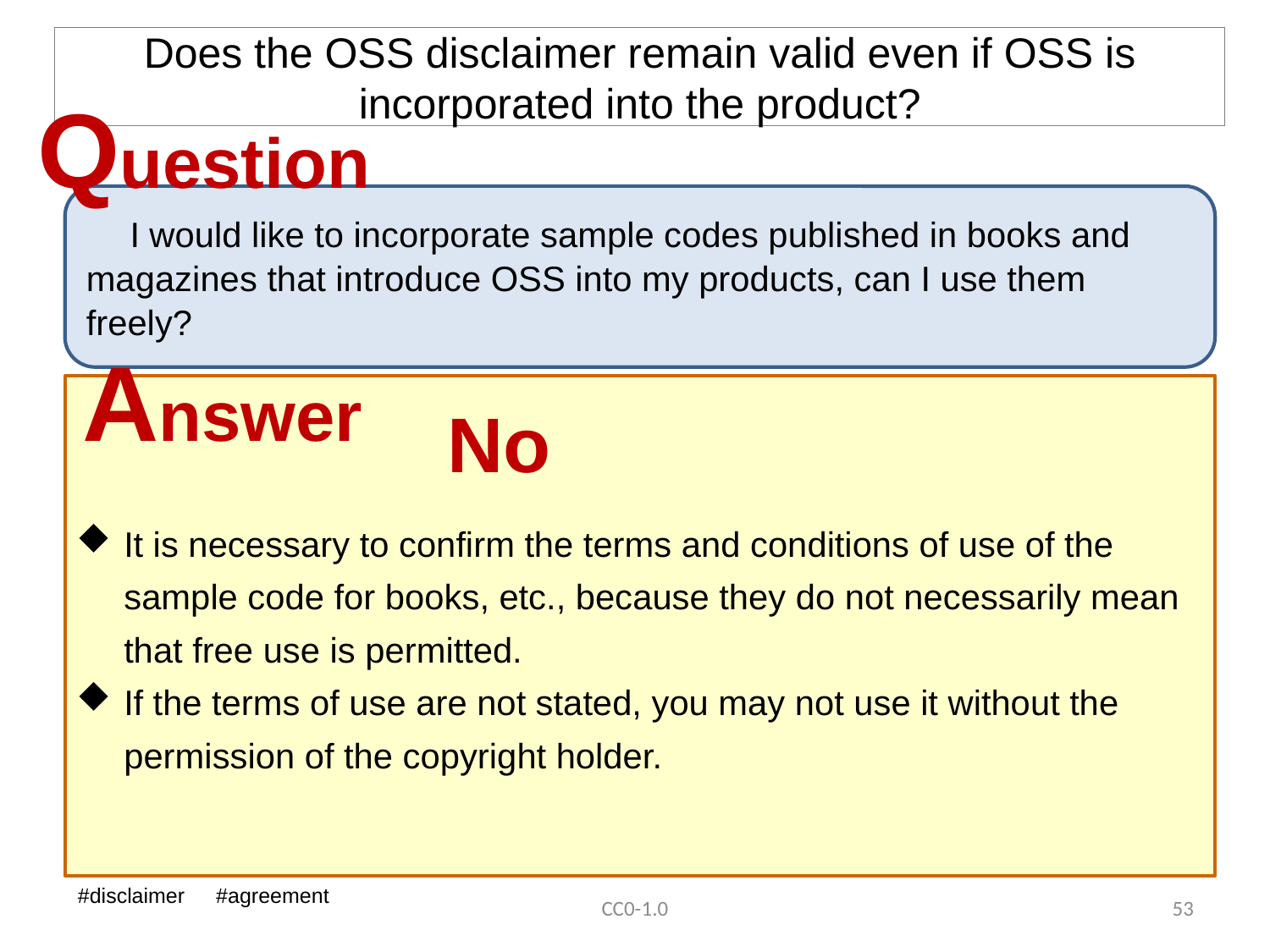

# Does the OSS disclaimer remain valid even if OSS is incorporated into the product?
Question
　I would like to incorporate sample codes published in books and magazines that introduce OSS into my products, can I use them freely?
Answer

No
It is necessary to confirm the terms and conditions of use of the sample code for books, etc., because they do not necessarily mean that free use is permitted.
If the terms of use are not stated, you may not use it without the permission of the copyright holder.
#disclaimer　#agreement
CC0-1.0
53